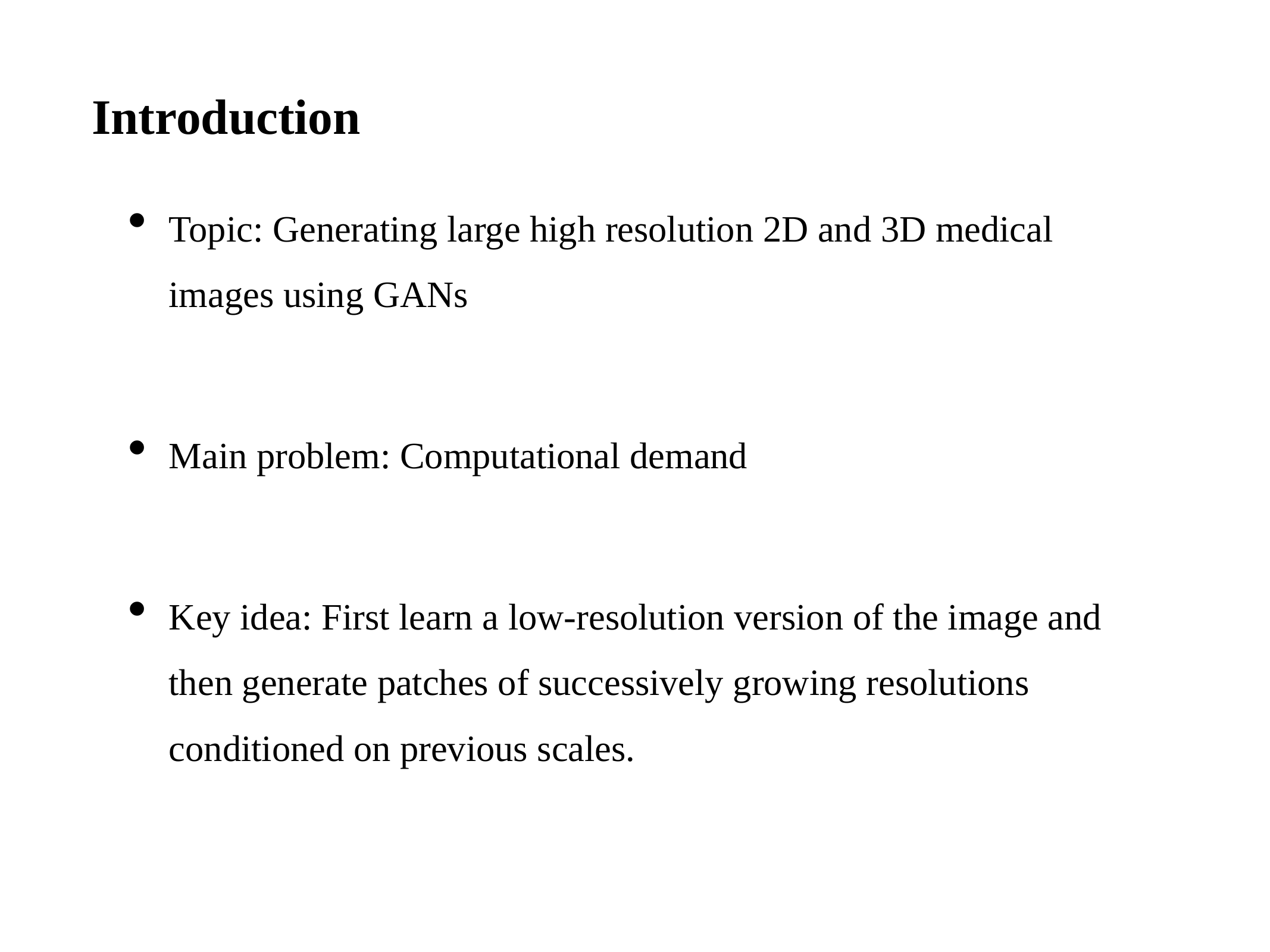

Introduction
Topic: Generating large high resolution 2D and 3D medical  images using GANs

Main problem: Computational demand

Key idea: First learn a low-resolution version of the image and then generate patches of successively growing resolutions conditioned on previous scales.